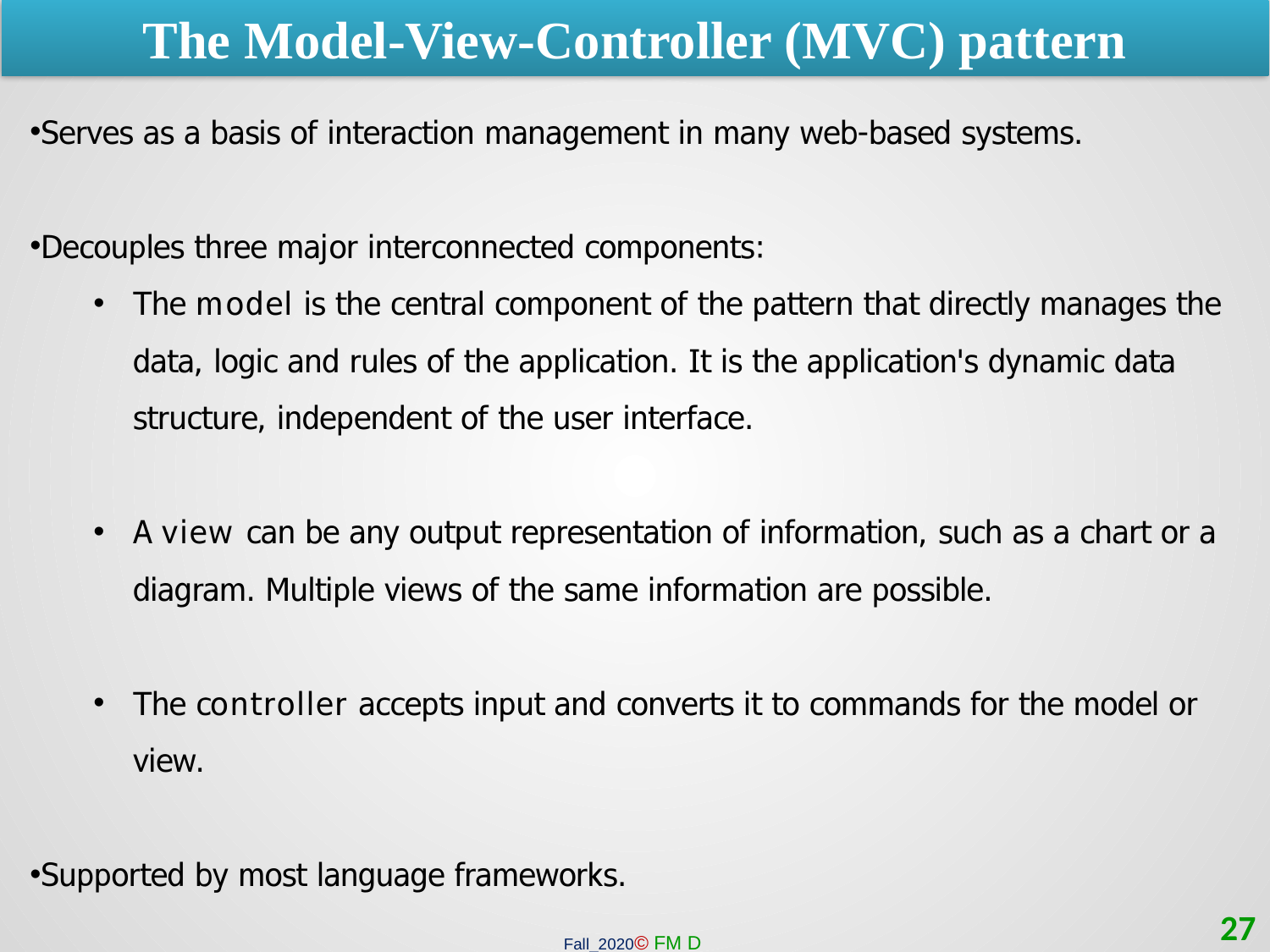

The Model-View-Controller (MVC) pattern
Serves as a basis of interaction management in many web-based systems.

Decouples three major interconnected components:
The model is the central component of the pattern that directly manages the data, logic and rules of the application. It is the application's dynamic data structure, independent of the user interface.

A view can be any output representation of information, such as a chart or a diagram. Multiple views of the same information are possible.

The controller accepts input and converts it to commands for the model or view.

Supported by most language frameworks.

27